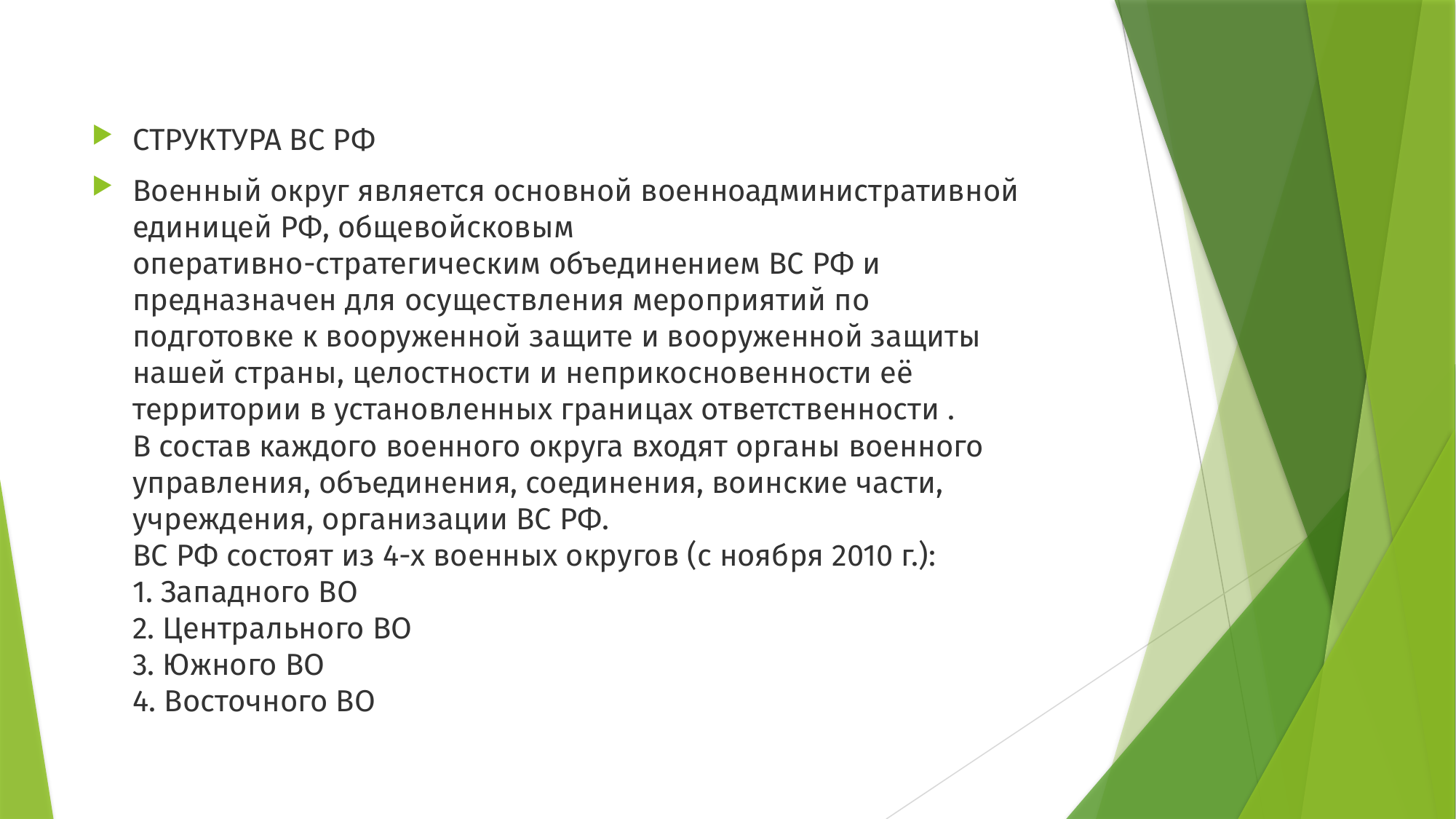

#
СТРУКТУРА ВС РФ
Военный округ является основной военноадминистративной единицей РФ, общевойсковым
оперативно-стратегическим объединением ВС РФ и
предназначен для осуществления мероприятий по
подготовке к вооруженной защите и вооруженной защиты
нашей страны, целостности и неприкосновенности её
территории в установленных границах ответственности .
В состав каждого военного округа входят органы военного
управления, объединения, соединения, воинские части,
учреждения, организации ВС РФ.
ВС РФ состоят из 4-х военных округов (с ноября 2010 г.):
1. Западного ВО
2. Центрального ВО
3. Южного ВО
4. Восточного ВО